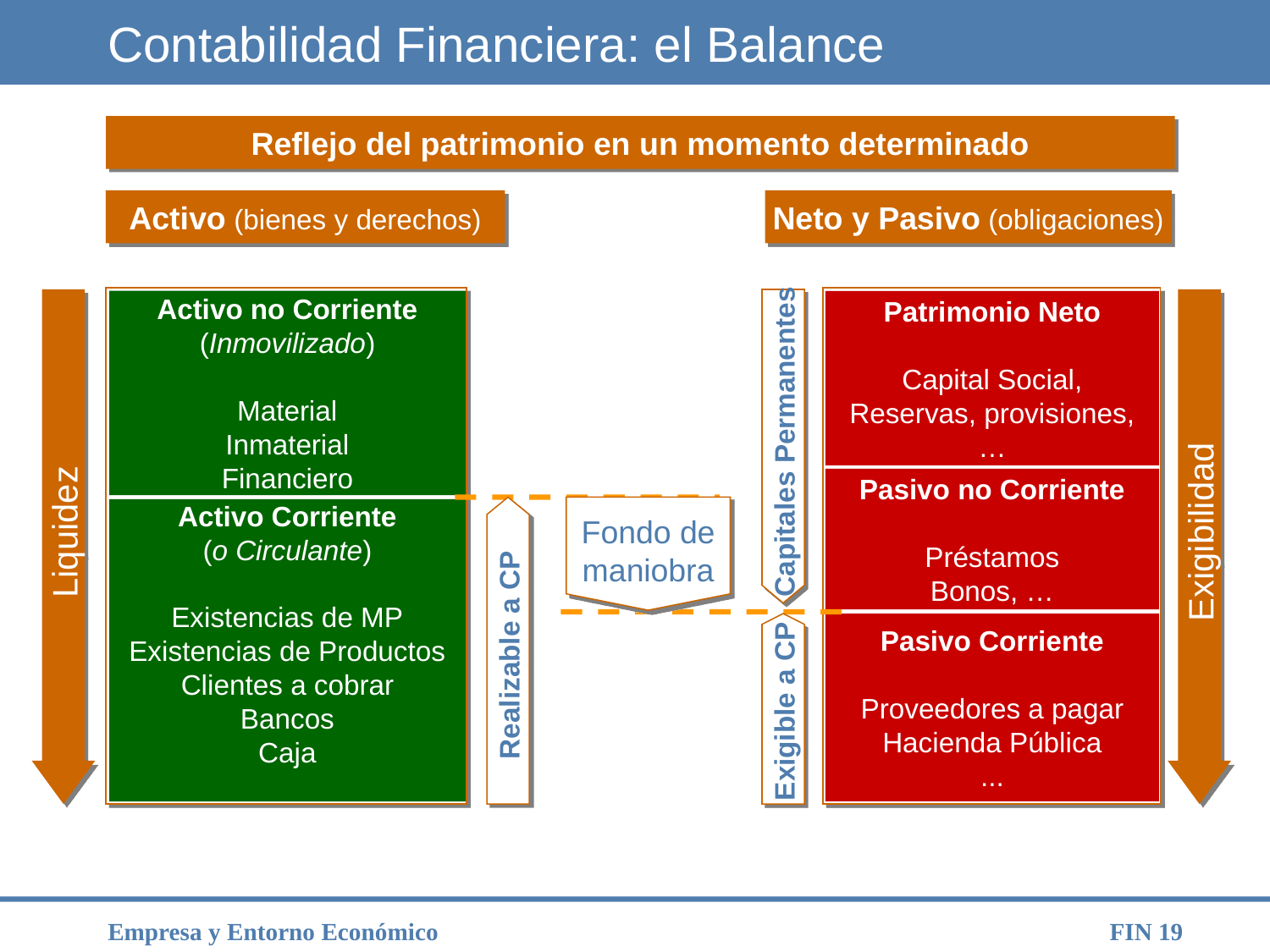

# Contabilidad Financiera: el Balance
Reflejo del patrimonio en un momento determinado
Activo (bienes y derechos)
Neto y Pasivo (obligaciones)

Activo no Corriente
(Inmovilizado)

Material
Inmaterial
Financiero
Patrimonio Neto

Capital Social, Reservas, provisiones, …
Capitales Permanentes
Pasivo no Corriente

Préstamos
Bonos, …
Fondo de
maniobra

Activo Corriente
(o Circulante)

Existencias de MP
Existencias de Productos
Clientes a cobrar
Bancos
Caja

Liquidez
Exigibilidad

Pasivo Corriente

Proveedores a pagar
Hacienda Pública
...
Realizable a CP
Exigible a CP